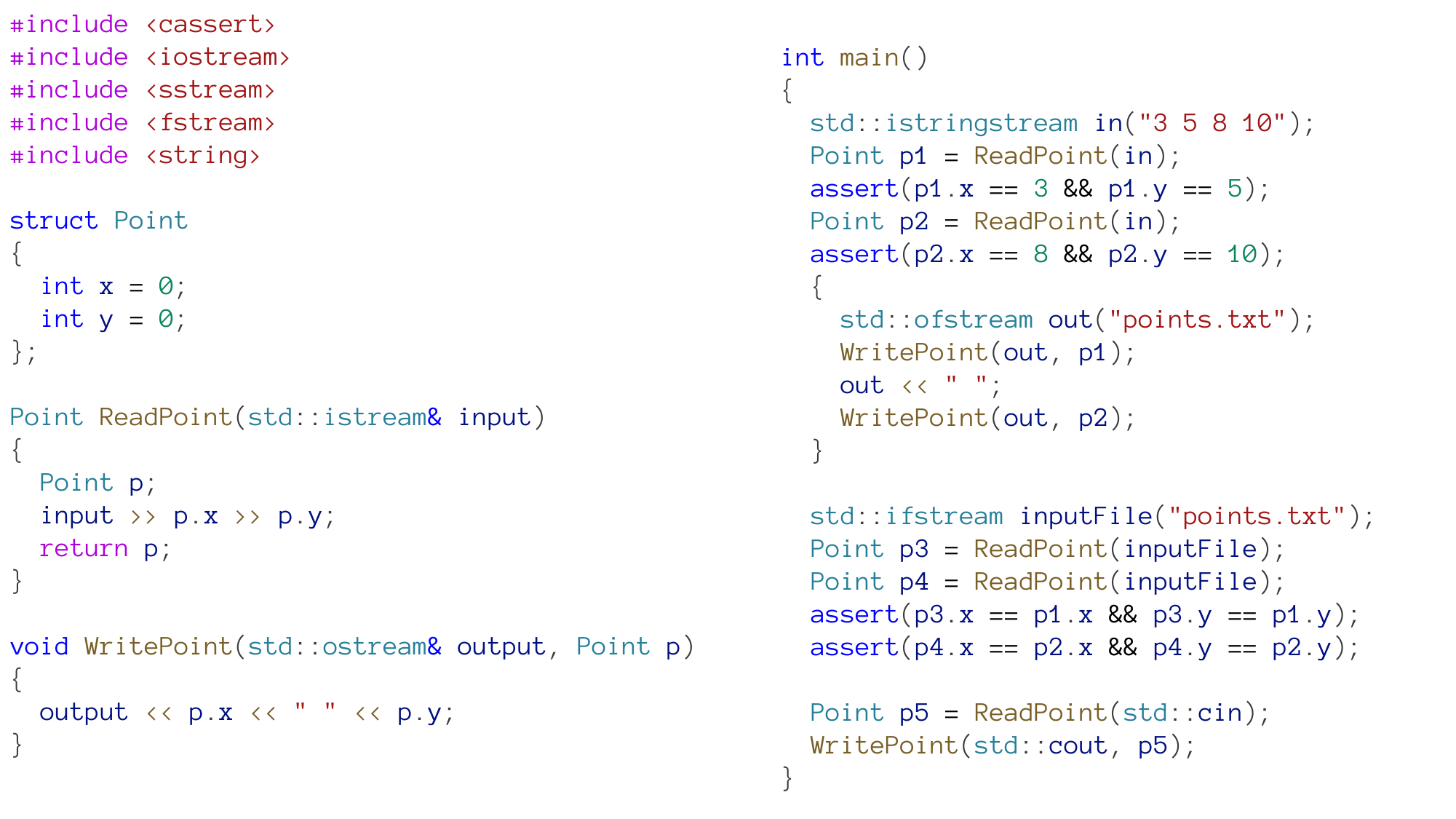

#include <cassert>
#include <iostream>
#include <sstream>
#include <fstream>
#include <string>
struct Point
{
  int x = 0;
  int y = 0;
};

Point ReadPoint(std::istream& input)
{
  Point p;
  input >> p.x >> p.y;
  return p;
}

void WritePoint(std::ostream& output, Point p)
{
  output << p.x << " " << p.y;
}
int main()
{
  std::istringstream in("3 5 8 10");
  Point p1 = ReadPoint(in);
  assert(p1.x == 3 && p1.y == 5);
  Point p2 = ReadPoint(in);
  assert(p2.x == 8 && p2.y == 10);
  {
    std::ofstream out("points.txt");
    WritePoint(out, p1);
    out << " ";
    WritePoint(out, p2);
  }

  std::ifstream inputFile("points.txt");
  Point p3 = ReadPoint(inputFile);
  Point p4 = ReadPoint(inputFile);
  assert(p3.x == p1.x && p3.y == p1.y);
  assert(p4.x == p2.x && p4.y == p2.y);

  Point p5 = ReadPoint(std::cin);
  WritePoint(std::cout, p5);
}